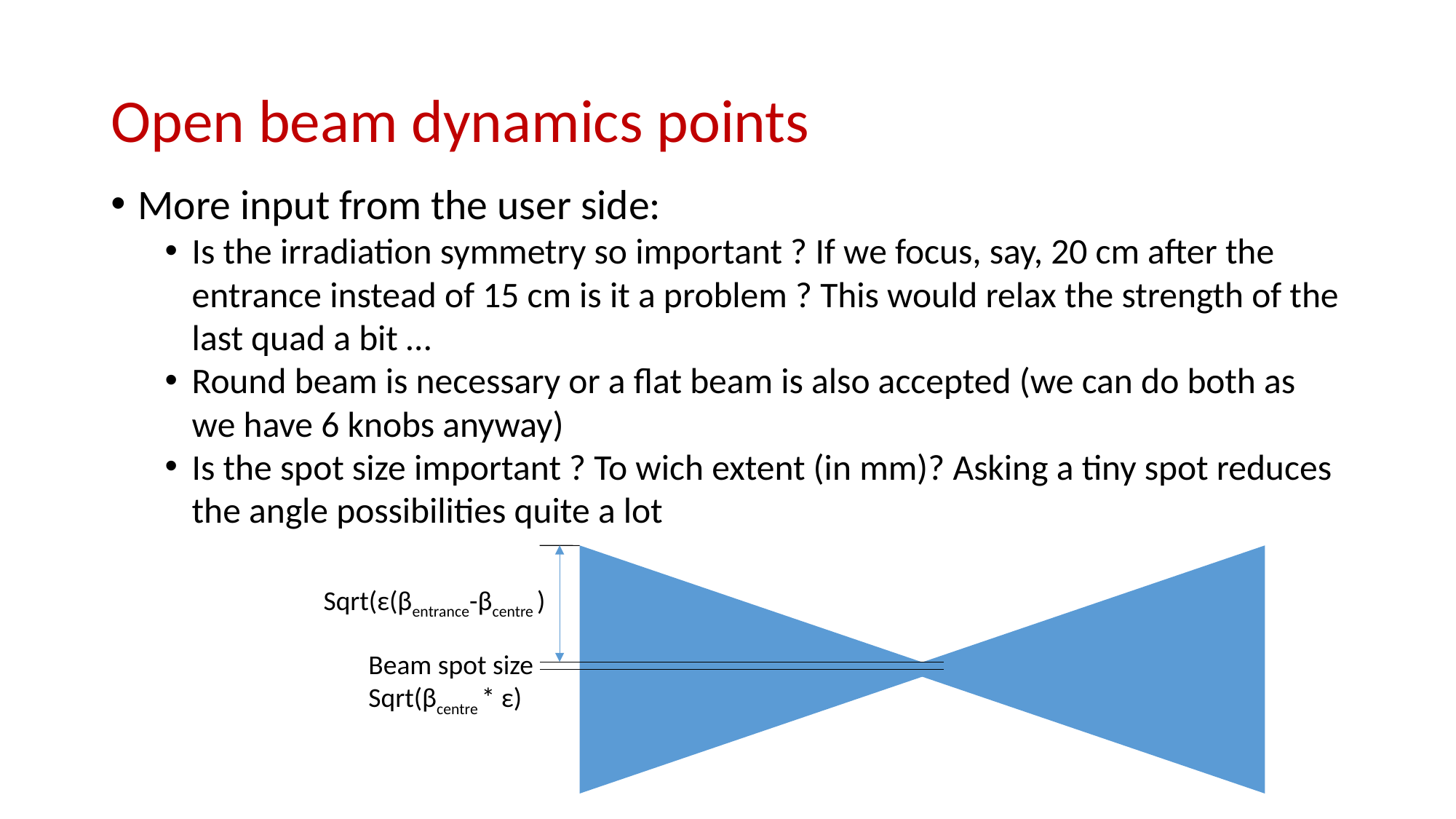

# Open beam dynamics points
More input from the user side:
Is the irradiation symmetry so important ? If we focus, say, 20 cm after the entrance instead of 15 cm is it a problem ? This would relax the strength of the last quad a bit …
Round beam is necessary or a flat beam is also accepted (we can do both as we have 6 knobs anyway)
Is the spot size important ? To wich extent (in mm)? Asking a tiny spot reduces the angle possibilities quite a lot

Sqrt(ε(βentrance-βcentre )
Beam spot size
Sqrt(βcentre * ε)